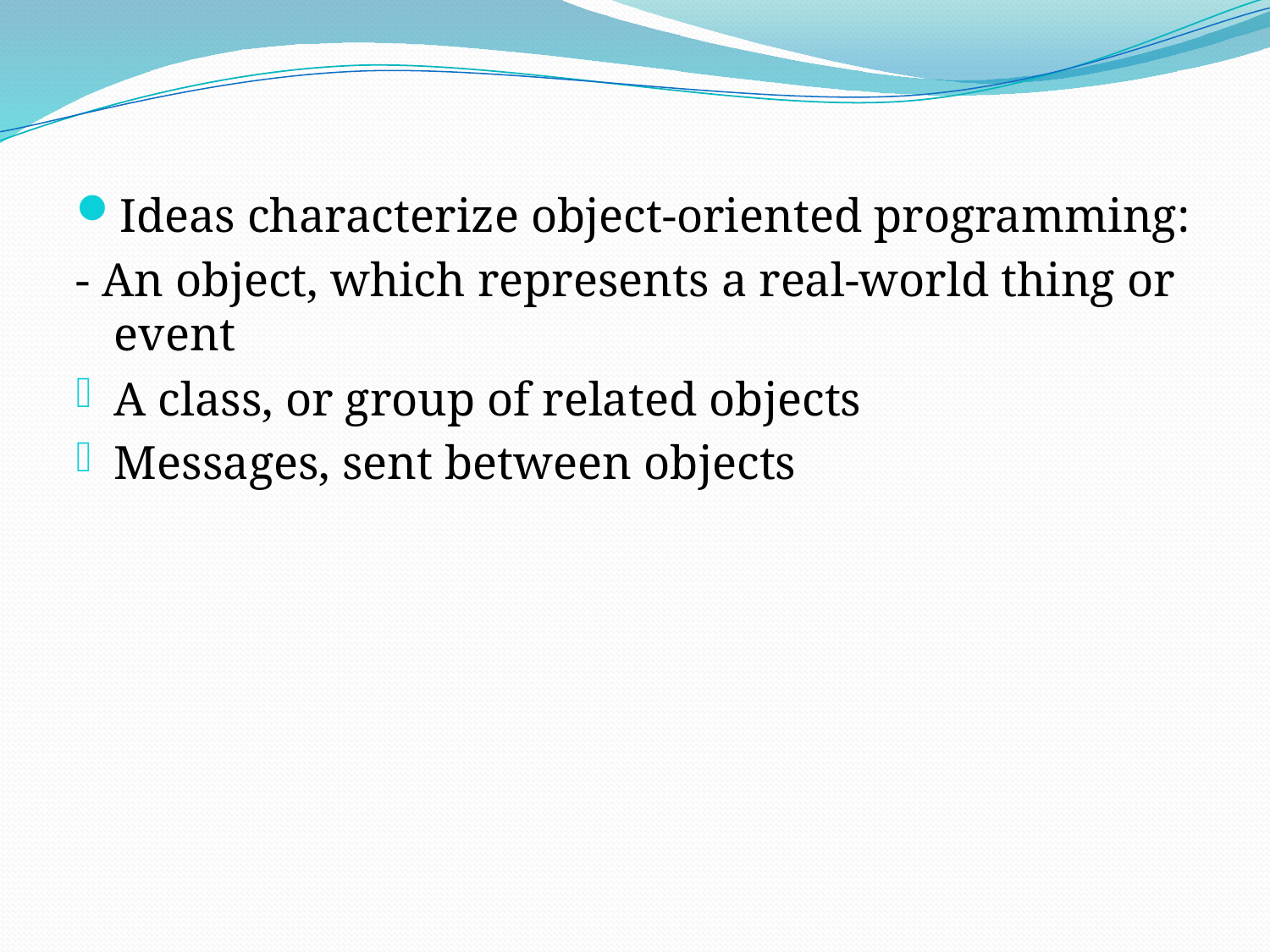

Ideas characterize object-oriented programming:
- An object, which represents a real-world thing or event
A class, or group of related objects
Messages, sent between objects